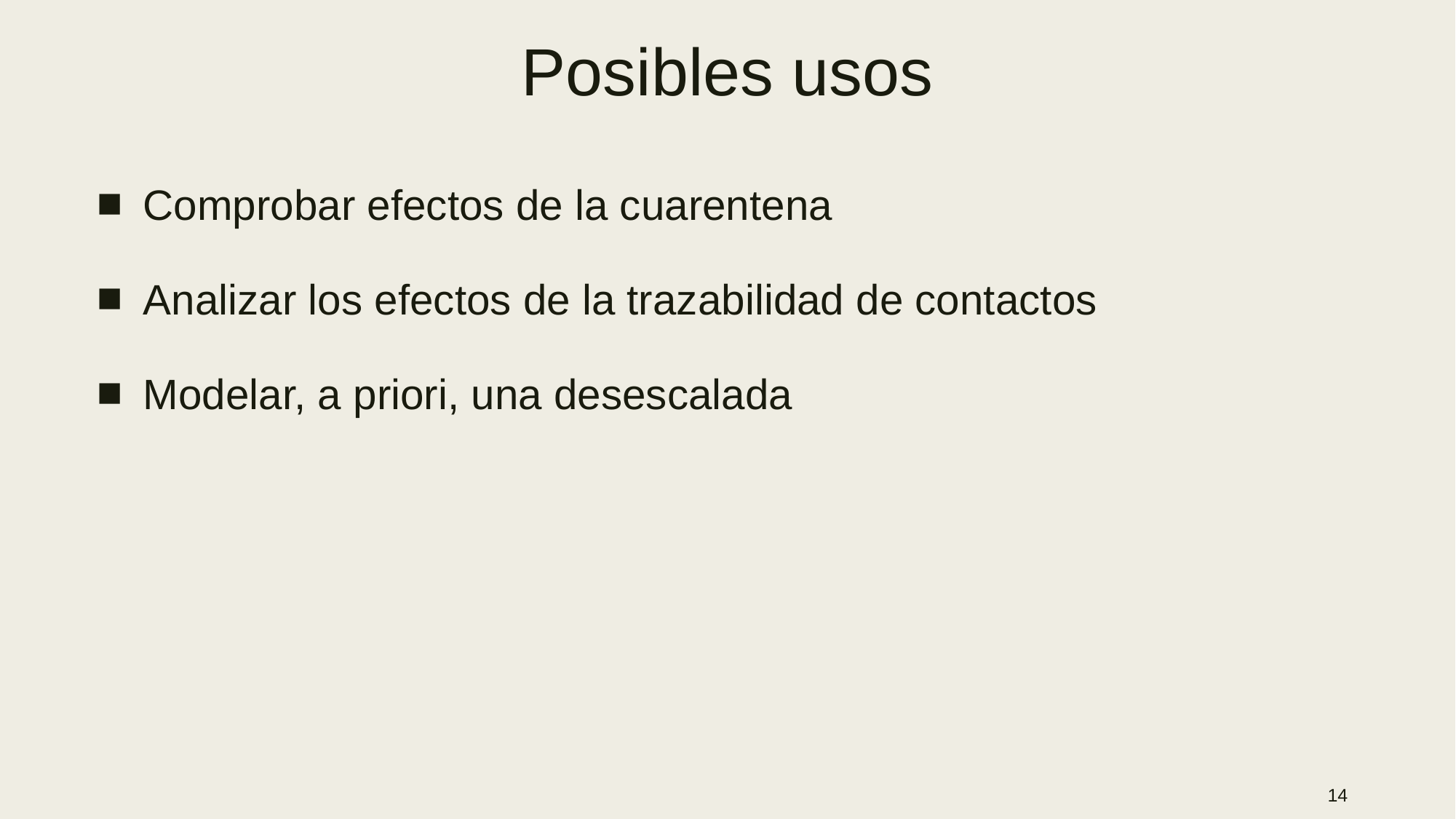

# Posibles usos
Comprobar efectos de la cuarentena
Analizar los efectos de la trazabilidad de contactos
Modelar, a priori, una desescalada
14